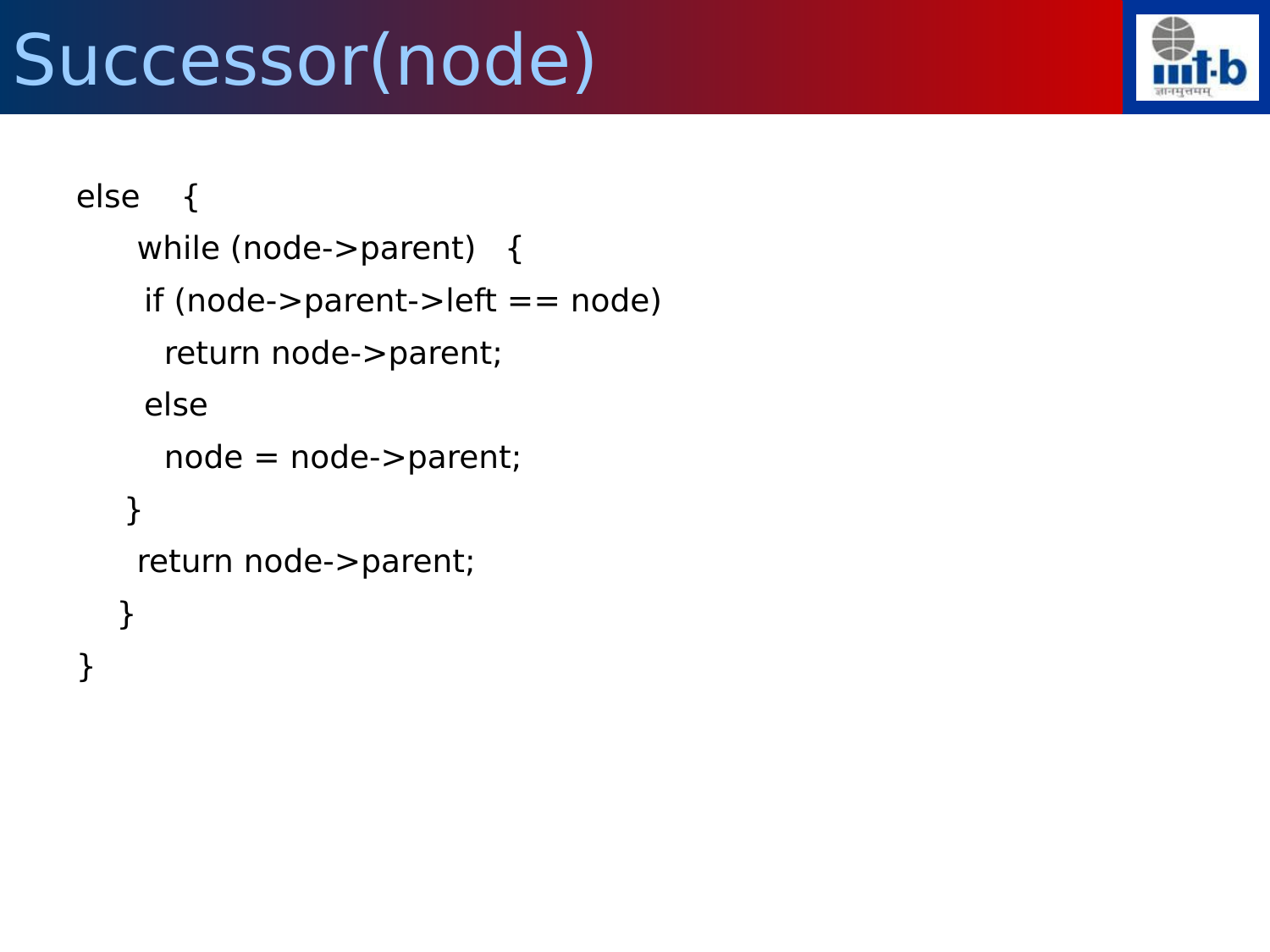

Successor(node)
else    {
      while (node->parent)	{
	  if (node->parent->left == node)
	    return node->parent;
	  else
	    node = node->parent;
	}
      return node->parent;
    }
}